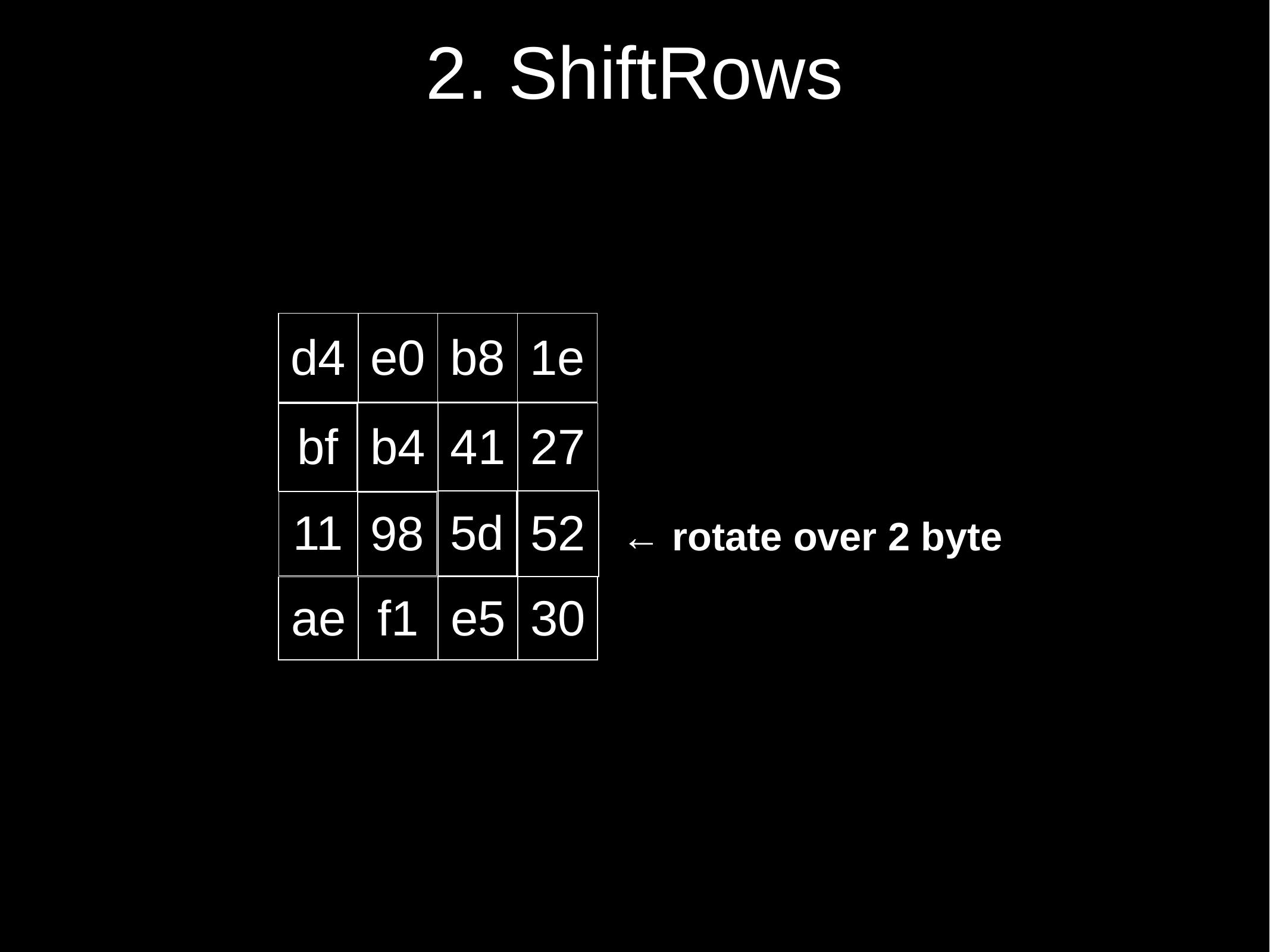

# 2. ShiftRows
| d4 | e0 | b8 | 1e |
| --- | --- | --- | --- |
| b4 | 41 | 27 |
| --- | --- | --- |
| bf |
| --- |
| 52 |
| --- |
| 5d |
| --- |
| 11 |
| --- |
| 98 |
| --- |
← rotate over 2 byte
| ae | f1 | e5 | 30 |
| --- | --- | --- | --- |